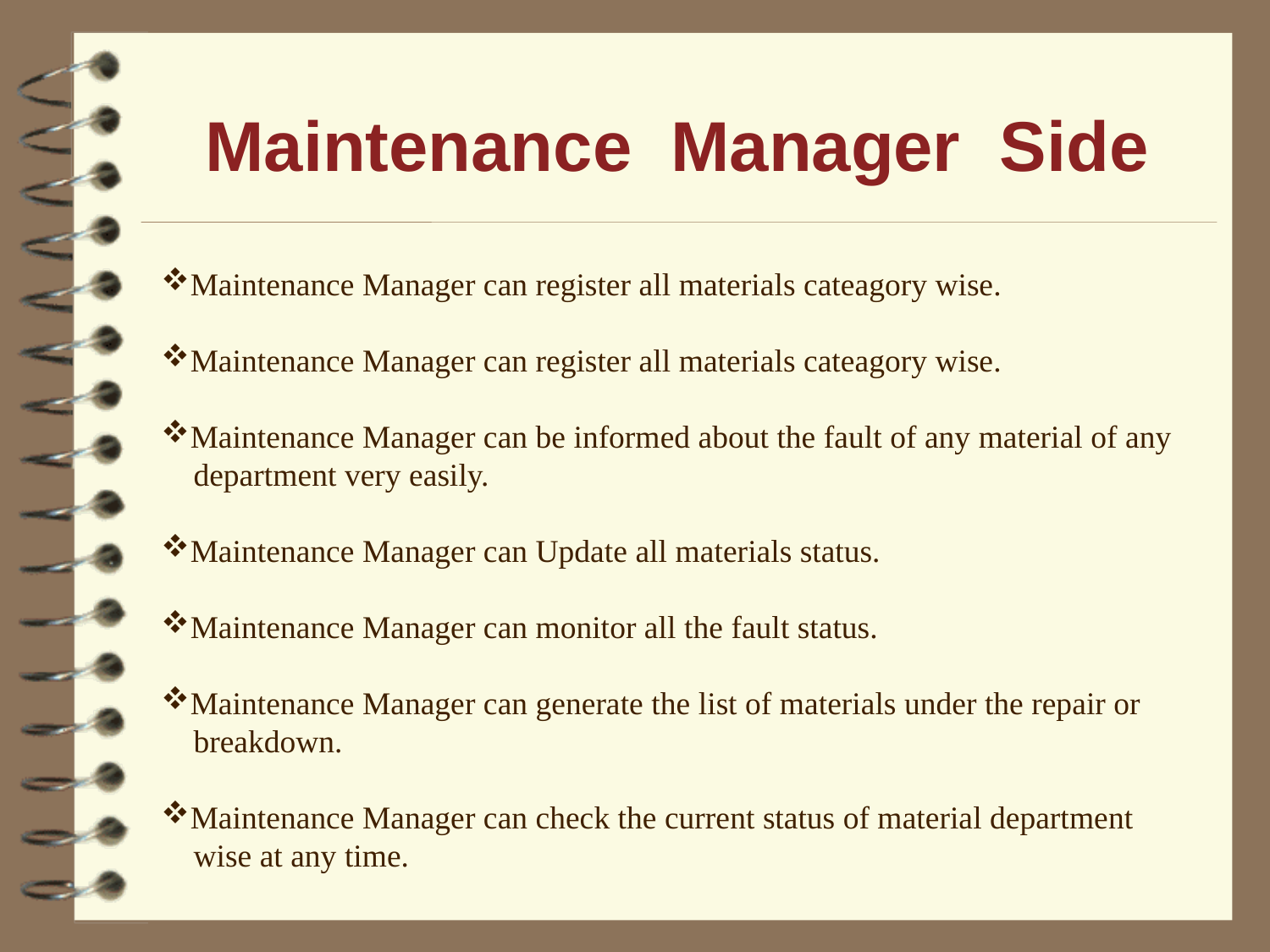

# Maintenance  Manager  Side
Maintenance Manager can register all materials cateagory wise.

Maintenance Manager can register all materials cateagory wise.

Maintenance Manager can be informed about the fault of any material of any
    department very easily.

Maintenance Manager can Update all materials status.

Maintenance Manager can monitor all the fault status.

Maintenance Manager can generate the list of materials under the repair or
    breakdown.

Maintenance Manager can check the current status of material department
    wise at any time.